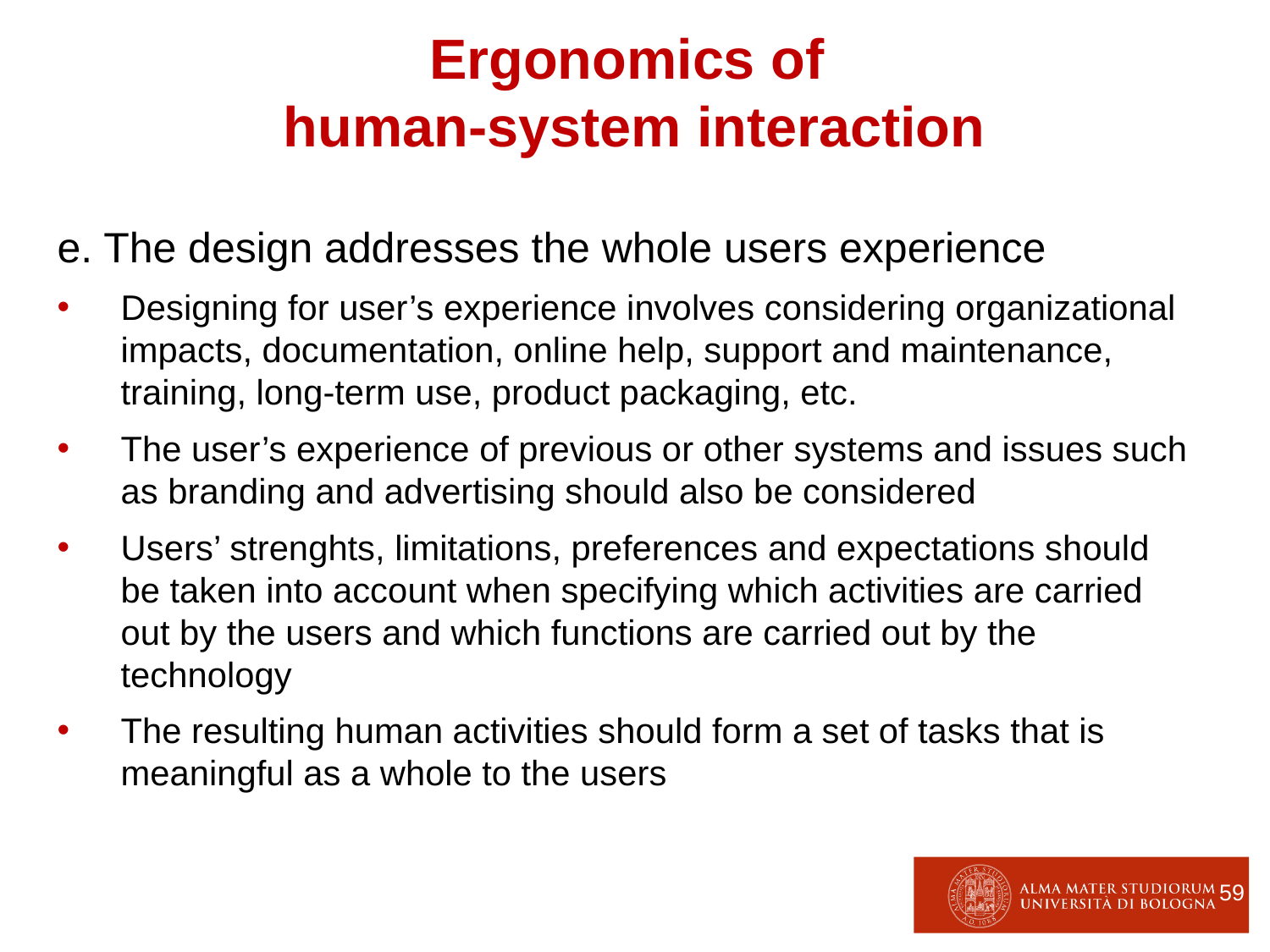

Ergonomics of
human-system interaction
e. The design addresses the whole users experience
Designing for user’s experience involves considering organizational impacts, documentation, online help, support and maintenance, training, long-term use, product packaging, etc.
The user’s experience of previous or other systems and issues such as branding and advertising should also be considered
Users’ strenghts, limitations, preferences and expectations should be taken into account when specifying which activities are carried out by the users and which functions are carried out by the technology
The resulting human activities should form a set of tasks that is meaningful as a whole to the users
59